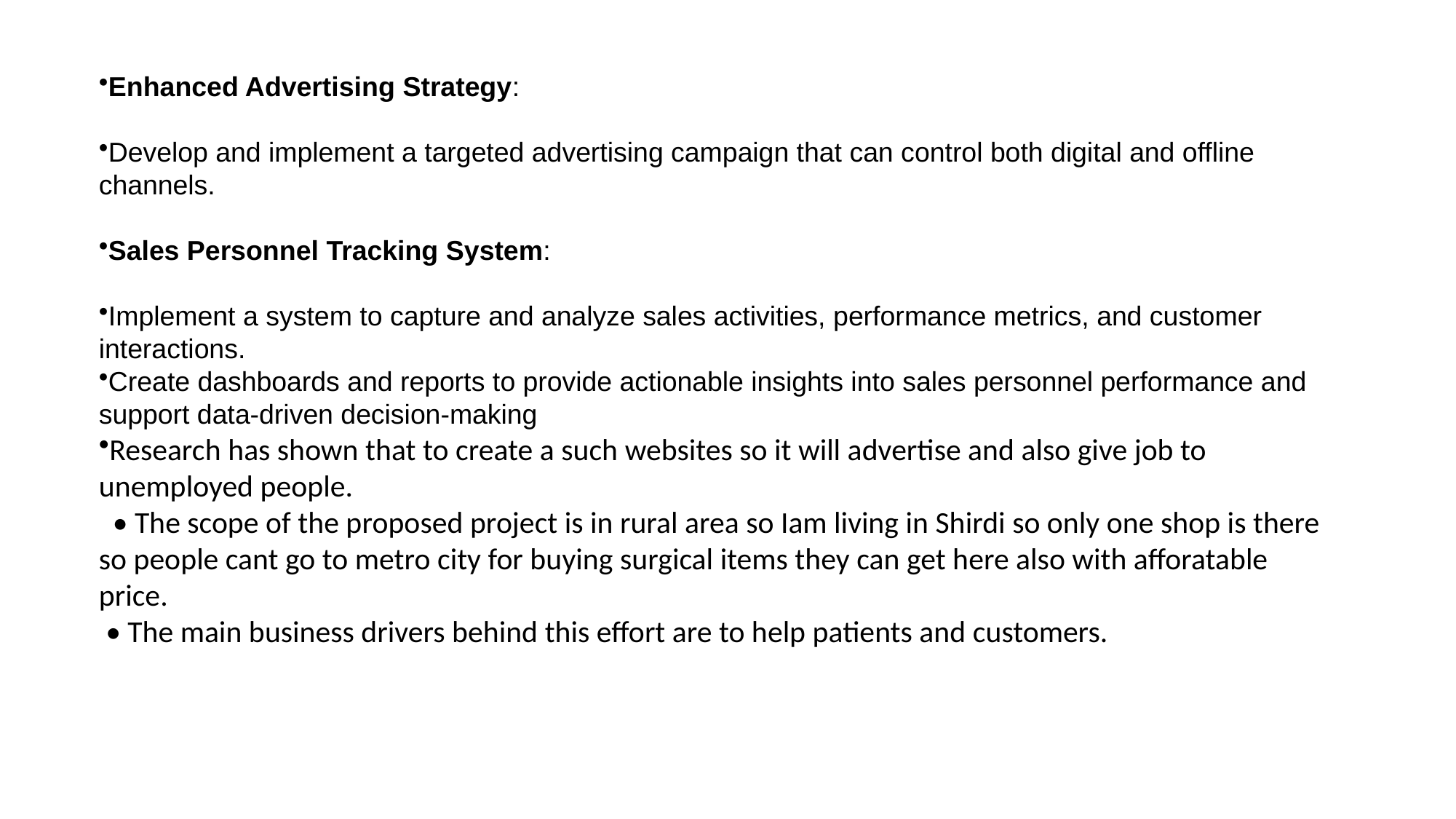

Enhanced Advertising Strategy:

Develop and implement a targeted advertising campaign that can control both digital and offline channels.

Sales Personnel Tracking System:

Implement a system to capture and analyze sales activities, performance metrics, and customer interactions.
Create dashboards and reports to provide actionable insights into sales personnel performance and support data-driven decision-making
Research has shown that to create a such websites so it will advertise and also give job to unemployed people.
  • The scope of the proposed project is in rural area so Iam living in Shirdi so only one shop is there so people cant go to metro city for buying surgical items they can get here also with afforatable price.
 • The main business drivers behind this effort are to help patients and customers.